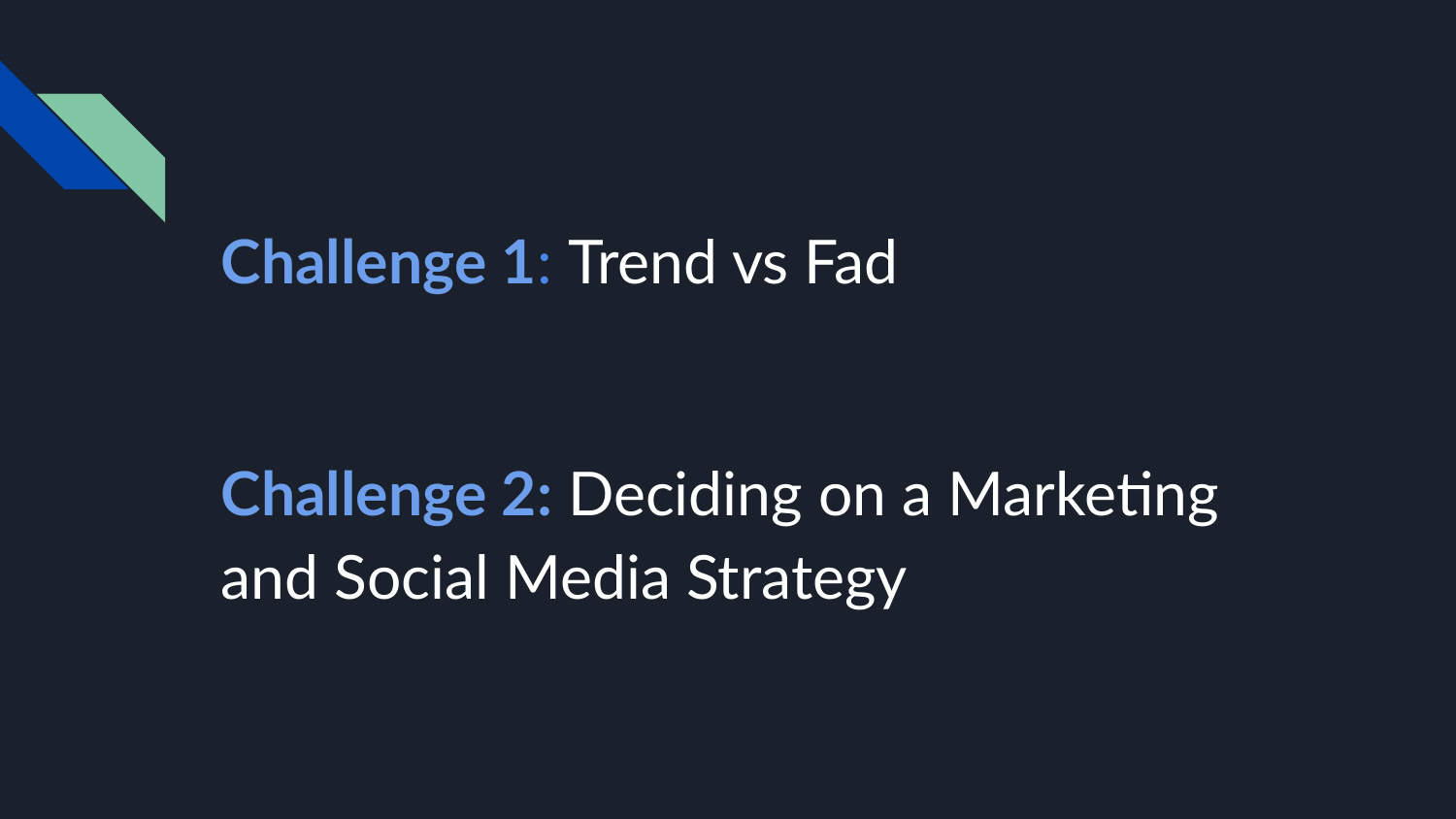

Challenge 1: Trend vs Fad

Challenge 2: Deciding on a Marketing and Social Media Strategy